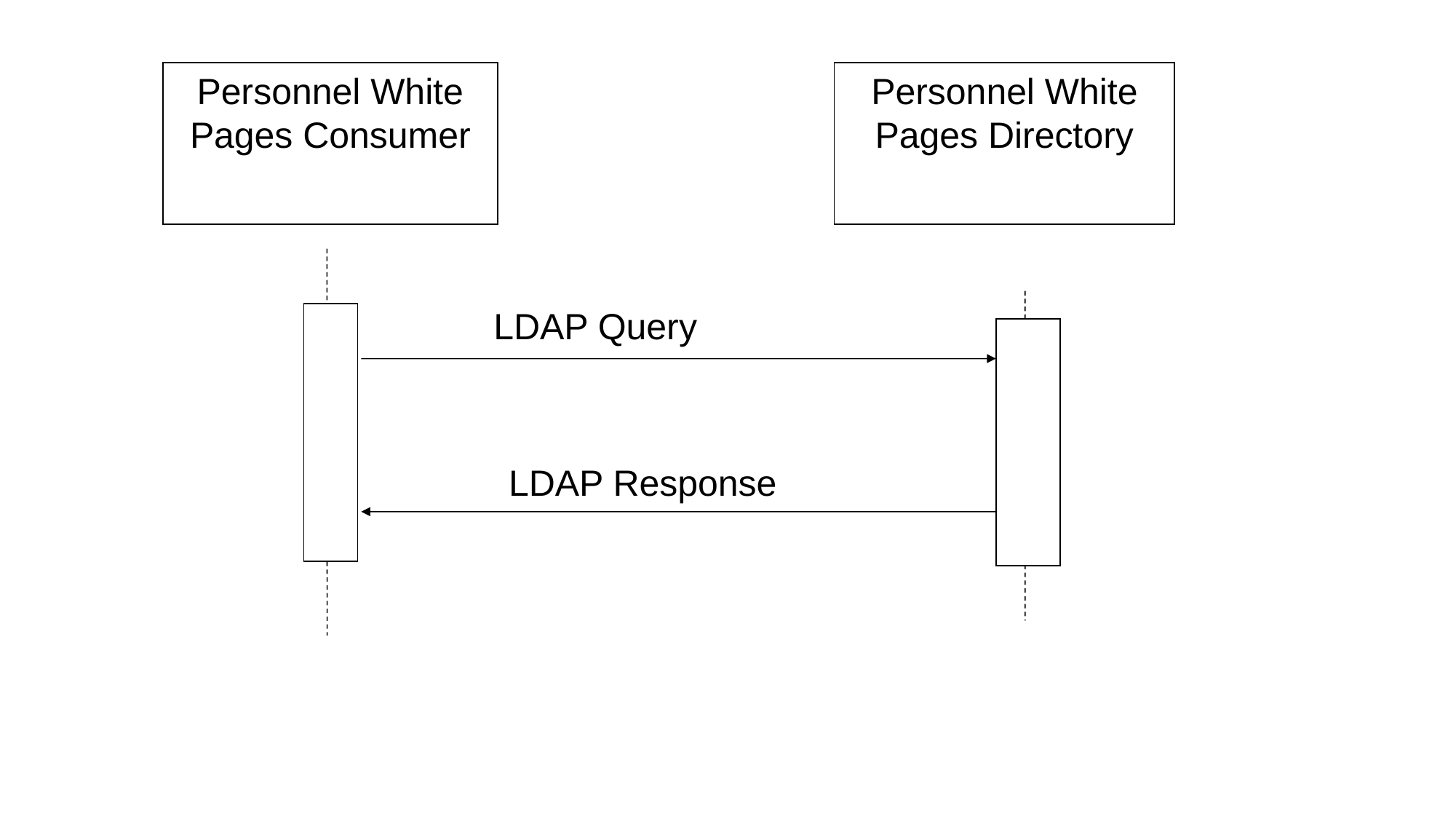

Personnel White Pages Consumer
Personnel White Pages Directory

LDAP Query

LDAP Response